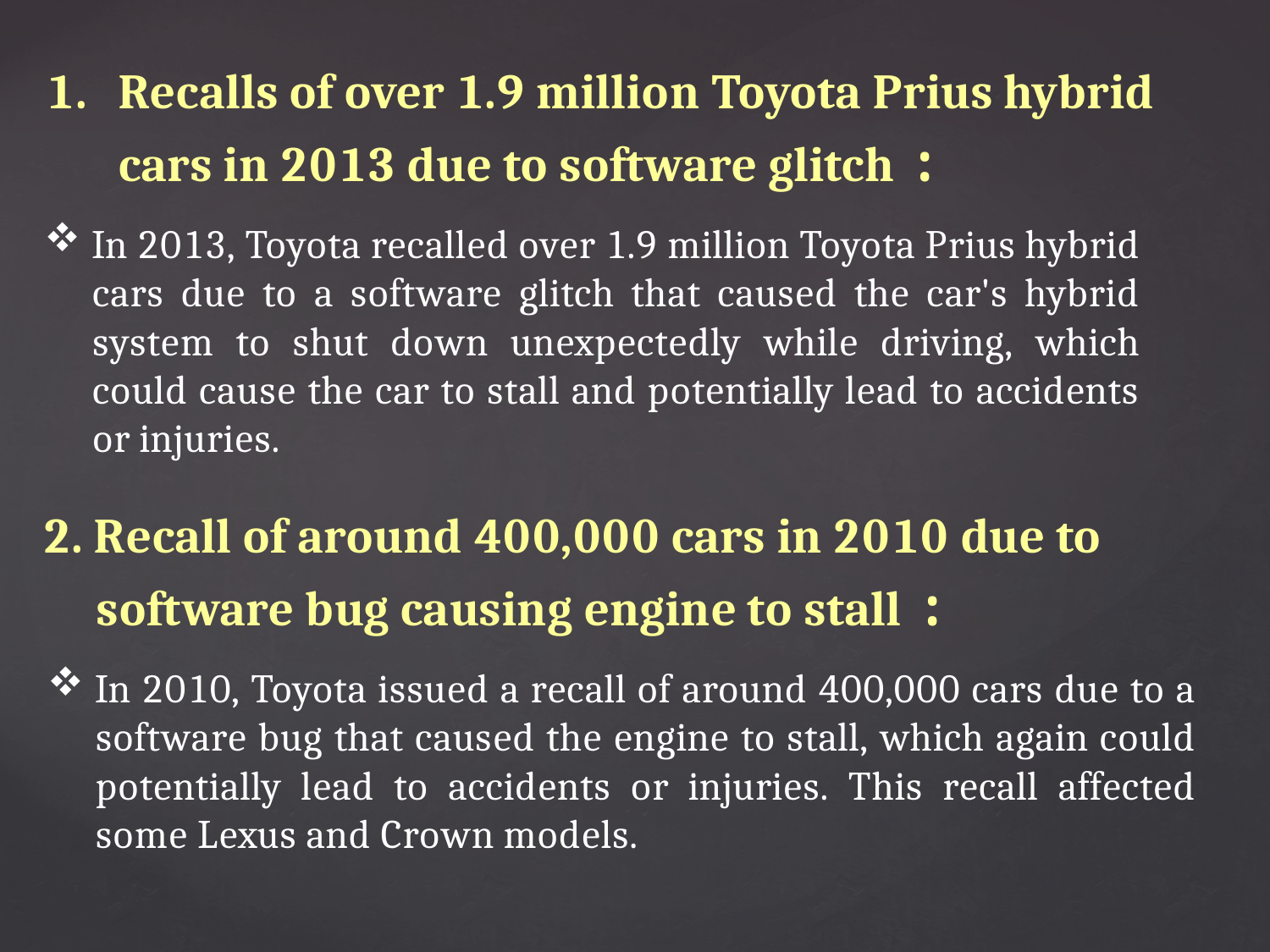

Recalls of over 1.9 million Toyota Prius hybrid  cars in 2013 due to software glitch  :
In 2013, Toyota recalled over 1.9 million Toyota Prius hybrid cars due to a software glitch that caused the car's hybrid system to shut down unexpectedly while driving, which could cause the car to stall and potentially lead to accidents or injuries.
2. Recall of around 400,000 cars in 2010 due to
     software bug causing engine to stall  :
In 2010, Toyota issued a recall of around 400,000 cars due to a software bug that caused the engine to stall, which again could potentially lead to accidents or injuries. This recall affected some Lexus and Crown models.